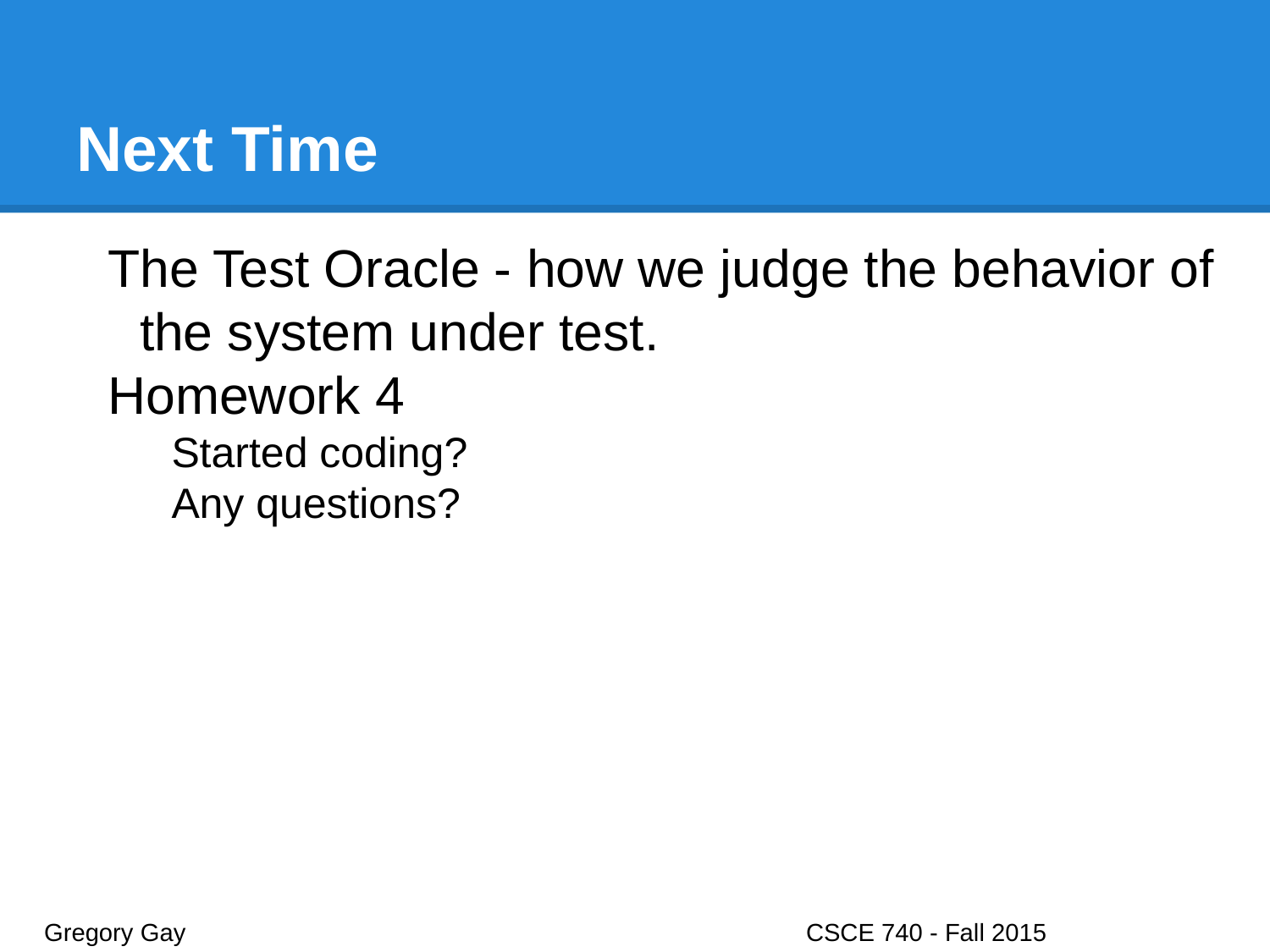

# Next Time
The Test Oracle - how we judge the behavior of the system under test.
Homework 4
Started coding?
Any questions?

Gregory Gay					CSCE 740 - Fall 2015								42